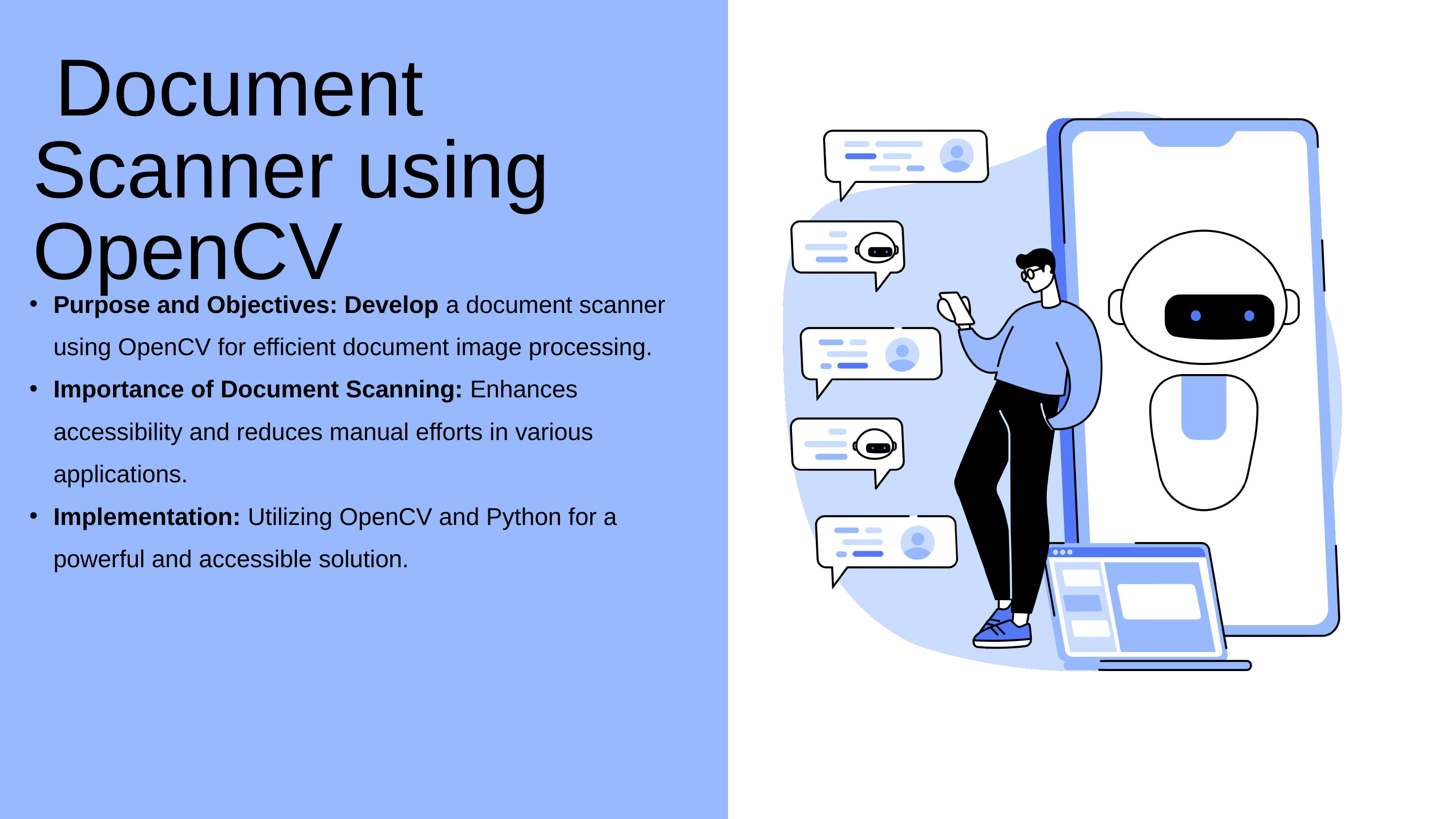

Document Scanner using OpenCV

Purpose and Objectives: Develop a document scanner using OpenCV for efficient document image processing.
Importance of Document Scanning: Enhances accessibility and reduces manual efforts in various applications.
Implementation: Utilizing OpenCV and Python for a powerful and accessible solution.